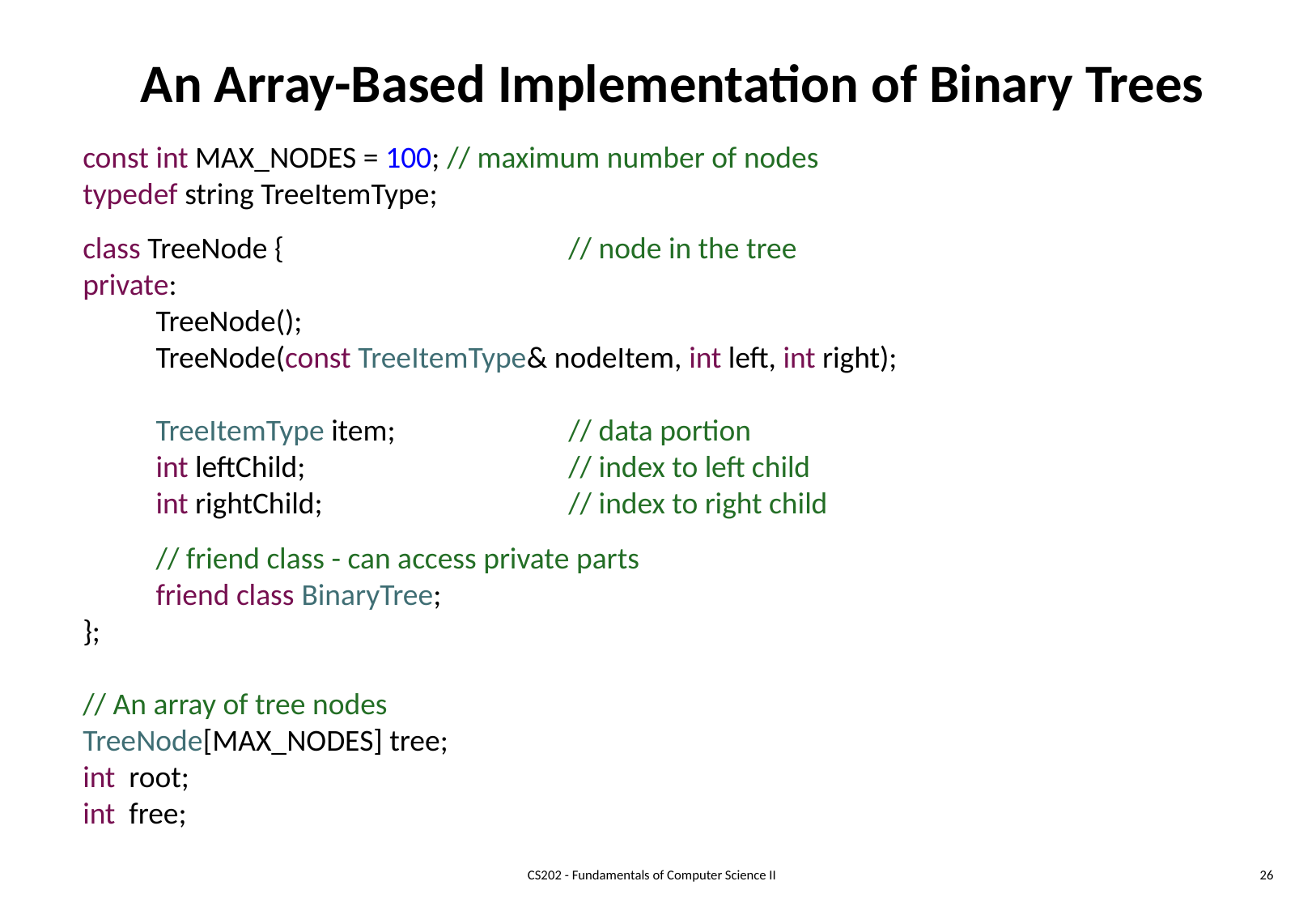

# An Array-Based Implementation of Binary Trees
const int MAX_NODES = 100; 	// maximum number of nodes
typedef string TreeItemType;

class TreeNode { 			// node in the tree
private:
	TreeNode();
	TreeNode(const TreeItemType& nodeItem, int left, int right);

	TreeItemType item; 		// data portion
	int leftChild; 			// index to left child
	int rightChild; 		// index to right child

	// friend class - can access private parts
	friend class BinaryTree;
};

// An array of tree nodes
TreeNode[MAX_NODES] tree;
int  root;
int  free;
CS202 - Fundamentals of Computer Science II
26